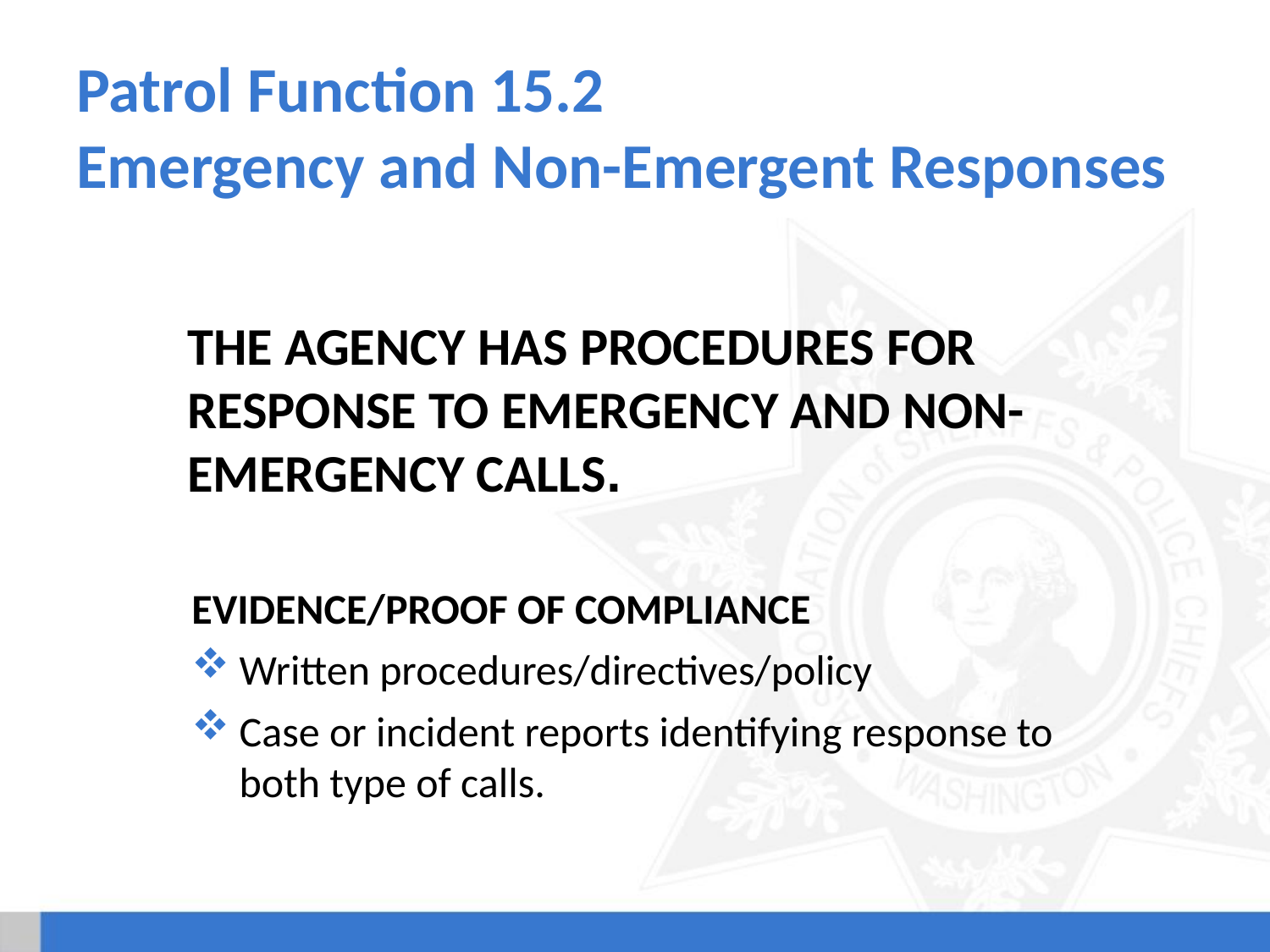

# Patrol Function 15.2 Emergency and Non-Emergent Responses
The agency has procedures for response to emergency and non-emergency calls.

Evidence/Proof of Compliance
Written procedures/directives/policy
Case or incident reports identifying response to
both type of calls.